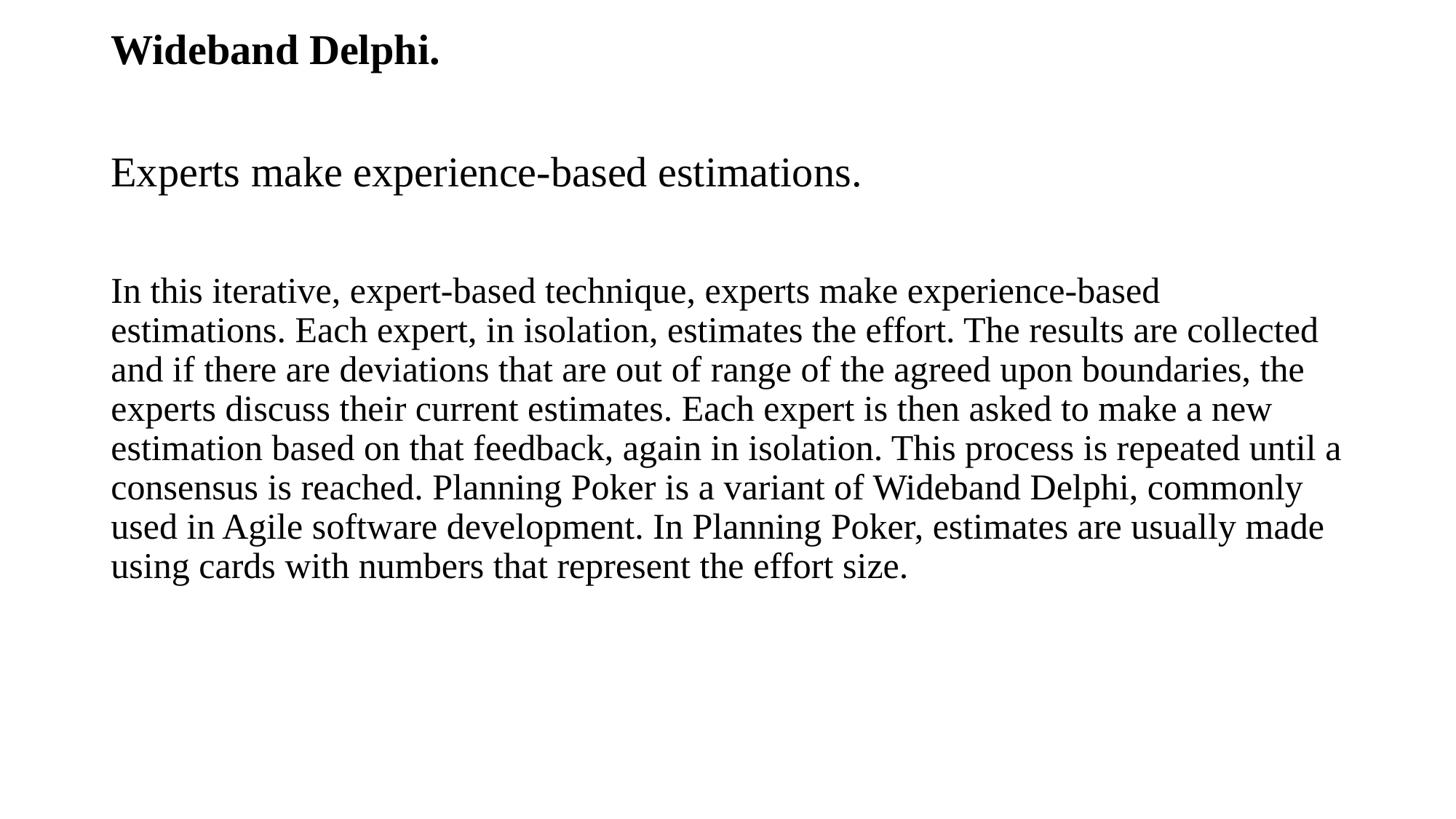

Wideband Delphi.

Experts make experience-based estimations.

In this iterative, expert-based technique, experts make experience-based estimations. Each expert, in isolation, estimates the effort. The results are collected and if there are deviations that are out of range of the agreed upon boundaries, the experts discuss their current estimates. Each expert is then asked to make a new estimation based on that feedback, again in isolation. This process is repeated until a consensus is reached. Planning Poker is a variant of Wideband Delphi, commonly used in Agile software development. In Planning Poker, estimates are usually made using cards with numbers that represent the effort size.